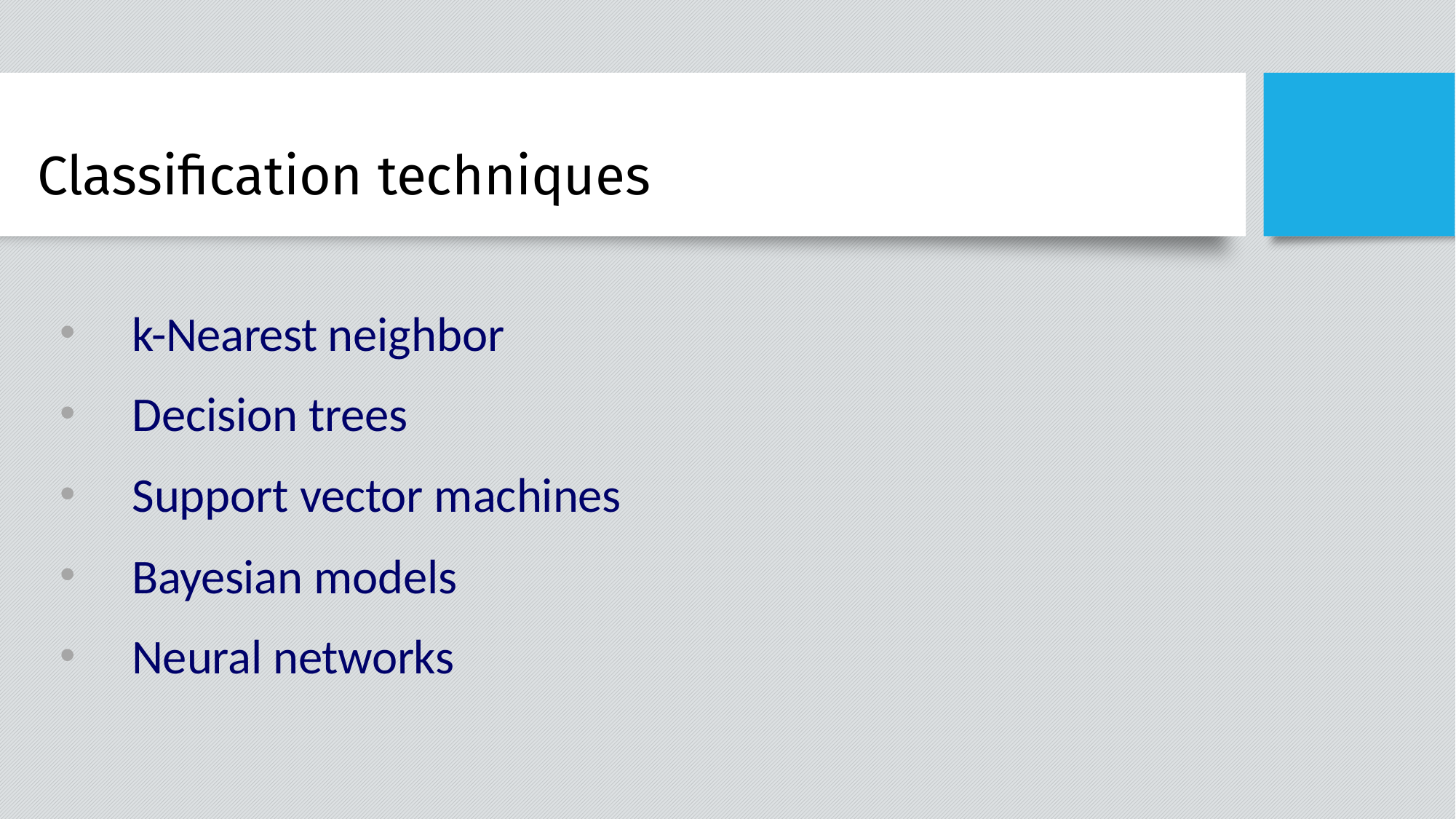

# Classification techniques
k-Nearest neighbor
Decision trees
Support vector machines
Bayesian models
Neural networks